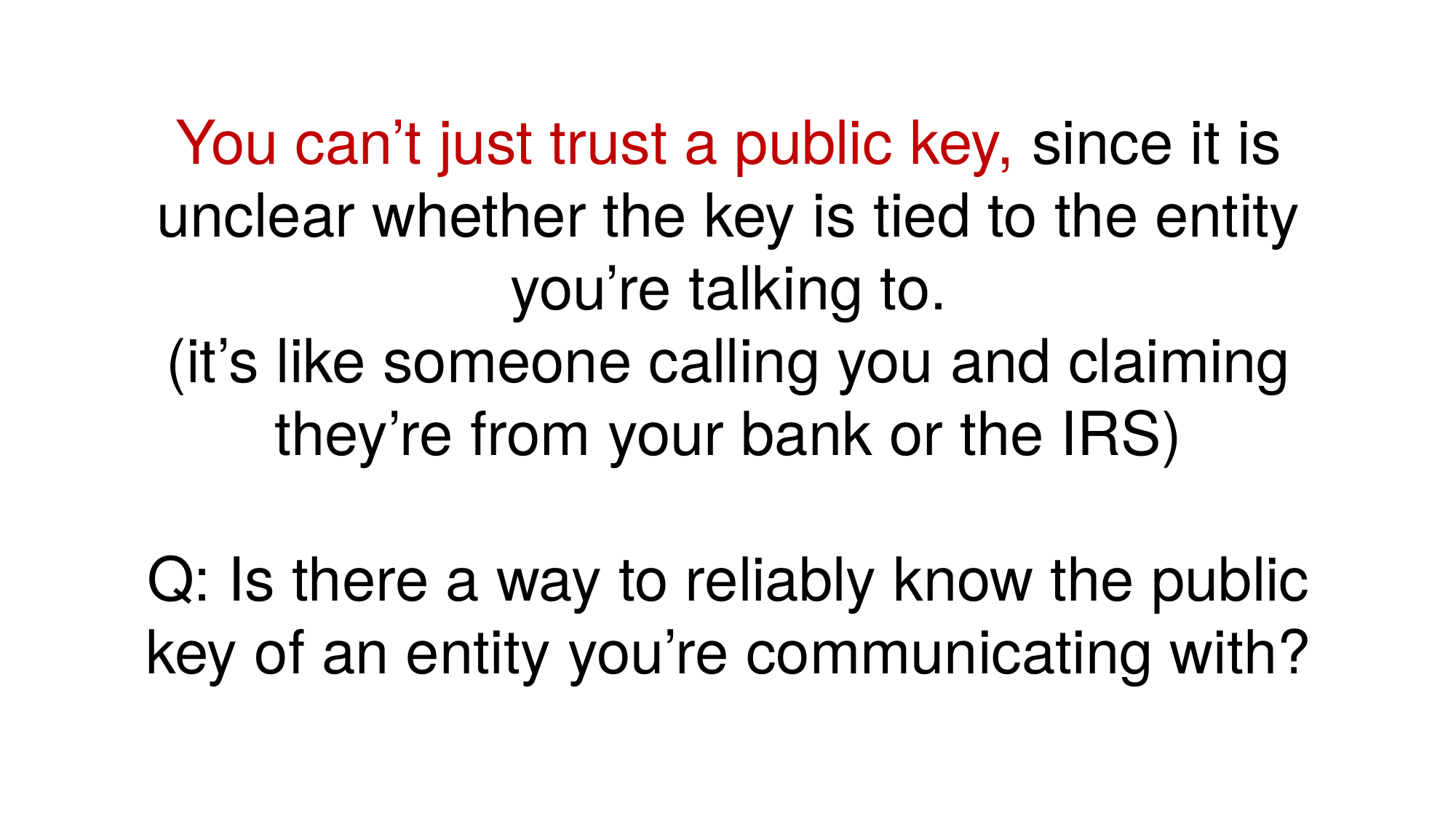

You can’t just trust a public key, since it is unclear whether the key is tied to the entity you’re talking to.
(it’s like someone calling you and claiming they’re from your bank or the IRS)

Q: Is there a way to reliably know the public key of an entity you’re communicating with?